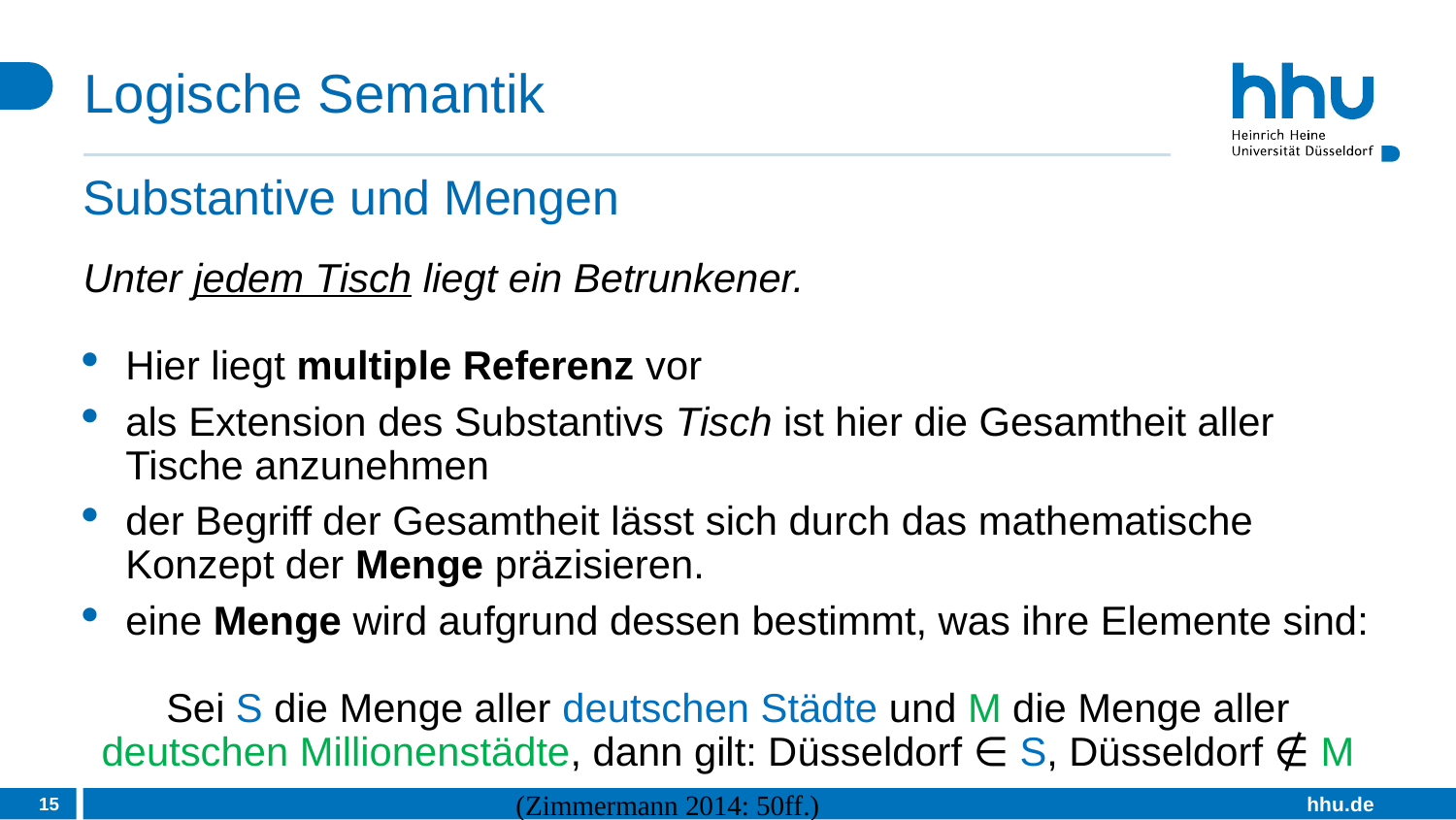

# Logische Semantik
Substantive und Mengen
Unter jedem Tisch liegt ein Betrunkener.

Hier liegt multiple Referenz vor
als Extension des Substantivs Tisch ist hier die Gesamtheit aller Tische anzunehmen
der Begriff der Gesamtheit lässt sich durch das mathematische Konzept der Menge präzisieren.
eine Menge wird aufgrund dessen bestimmt, was ihre Elemente sind:

Sei S die Menge aller deutschen Städte und M die Menge aller deutschen Millionenstädte, dann gilt: Düsseldorf ∈ S, Düsseldorf ∉ M
15
(Zimmermann 2014: 50ff.)